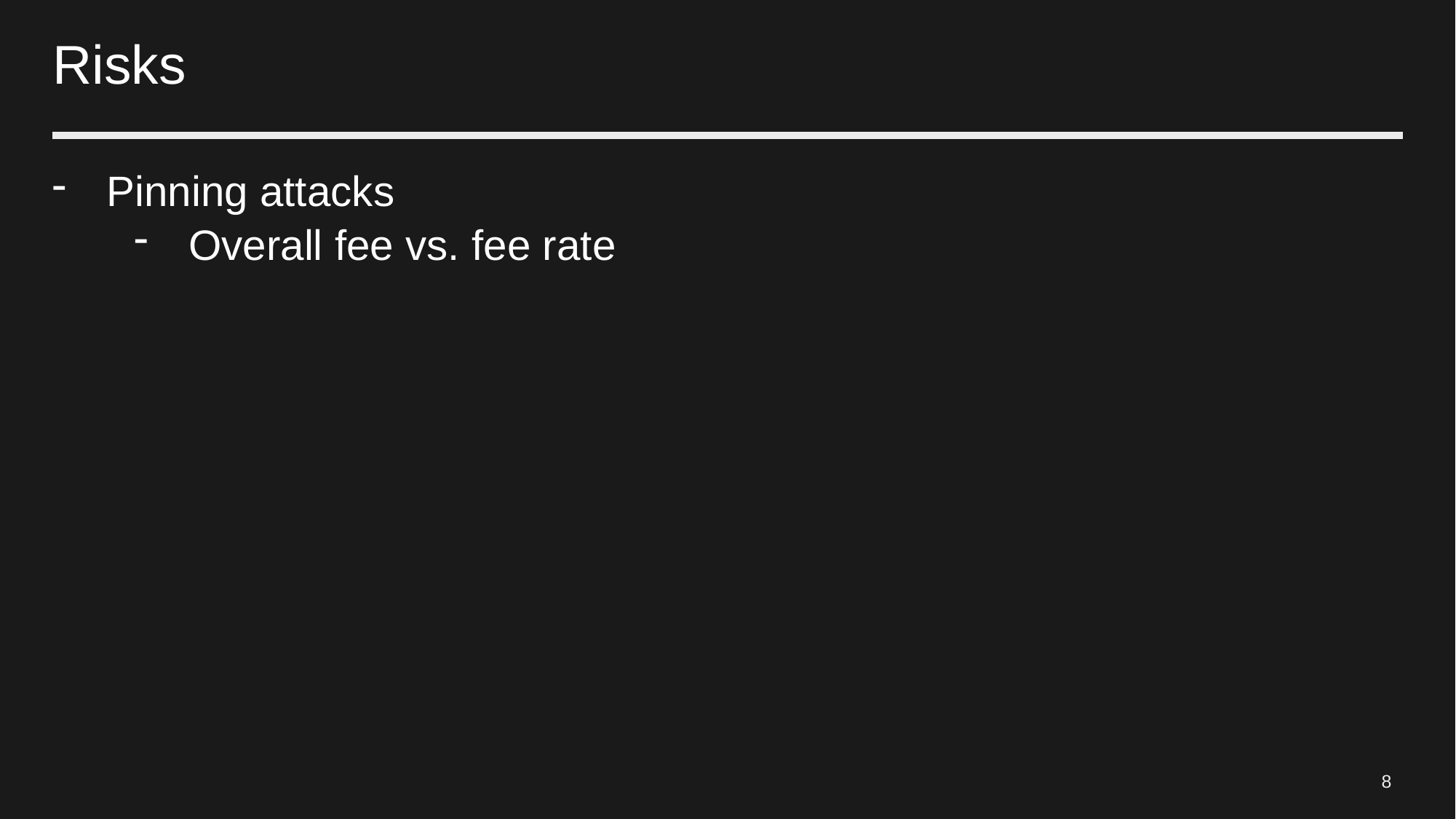

# Risks
Pinning attacks
Overall fee vs. fee rate

8